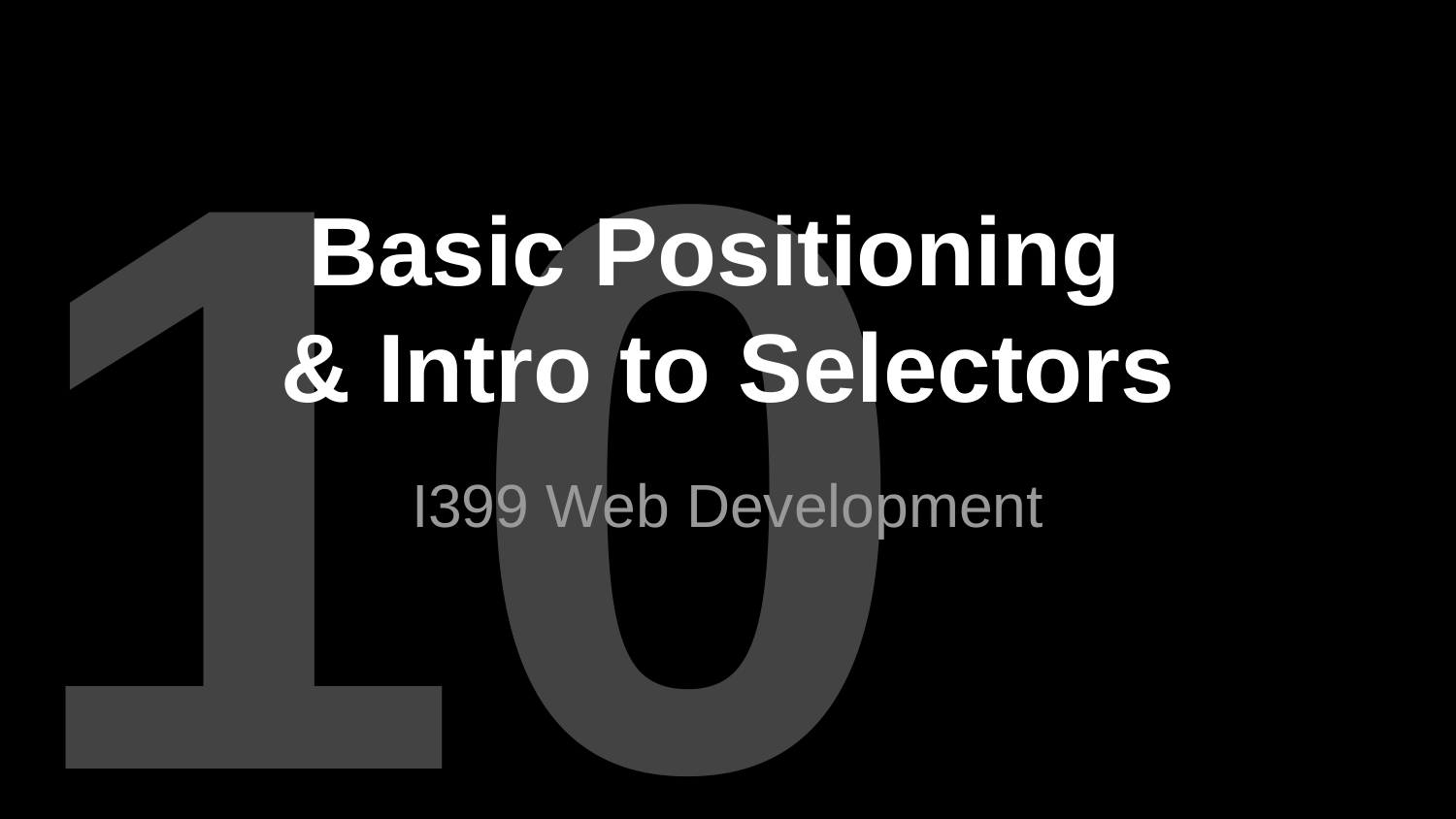

10
# Basic Positioning
& Intro to Selectors
I399 Web Development